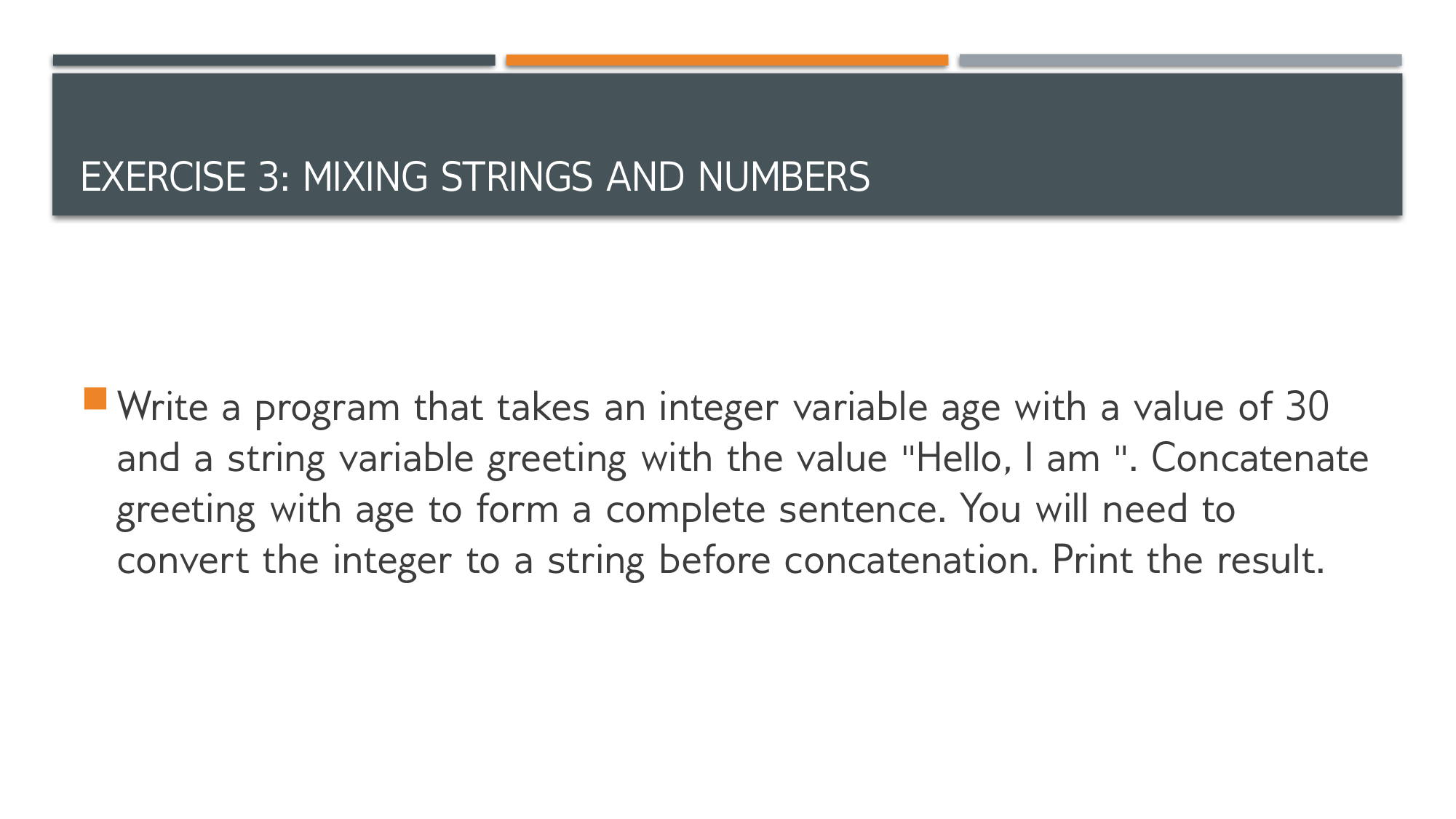

# Exercise 3: Mixing Strings and Numbers
Write a program that takes an integer variable age with a value of 30 and a string variable greeting with the value "Hello, I am ". Concatenate greeting with age to form a complete sentence. You will need to convert the integer to a string before concatenation. Print the result.